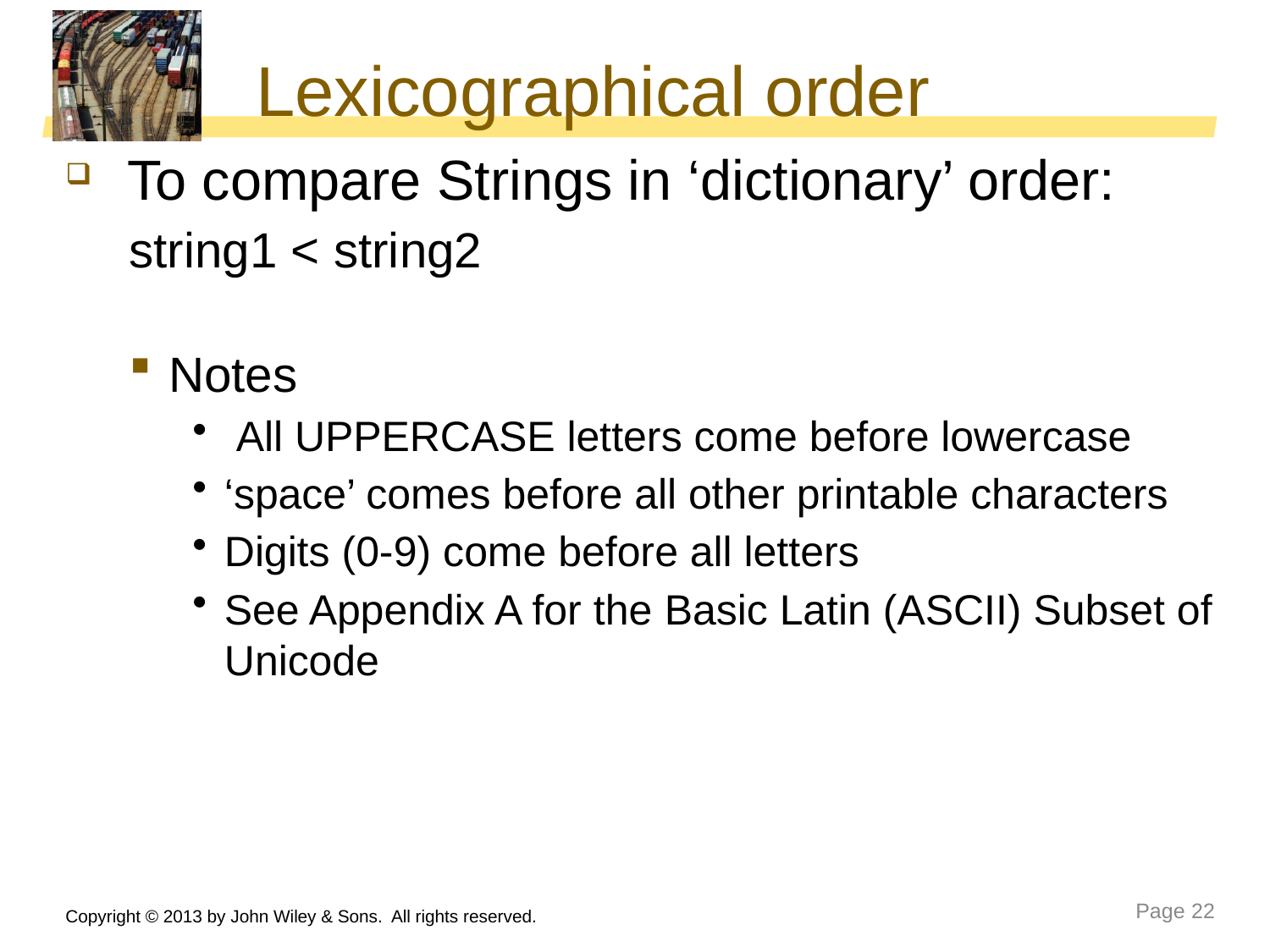

# Lexicographical order
 To compare Strings in ‘dictionary’ order:
string1 < string2

Notes
 All UPPERCASE letters come before lowercase
‘space’ comes before all other printable characters
Digits (0-9) come before all letters
See Appendix A for the Basic Latin (ASCII) Subset of Unicode

Copyright © 2013 by John Wiley & Sons.  All rights reserved.
Page 22